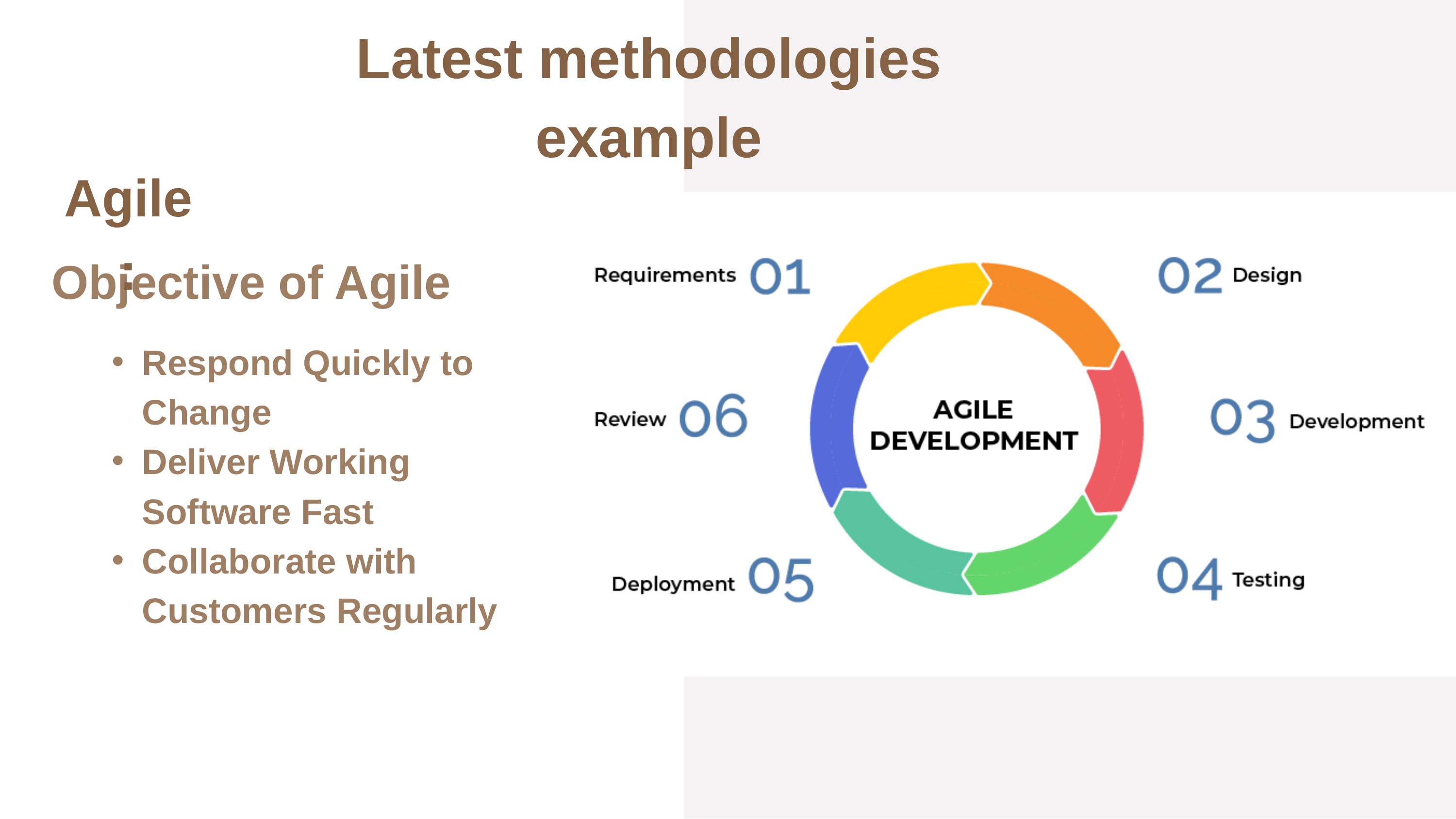

Latest methodologies example
Agile:

Objective of Agile
Respond Quickly to Change
Deliver Working Software Fast
Collaborate with Customers Regularly